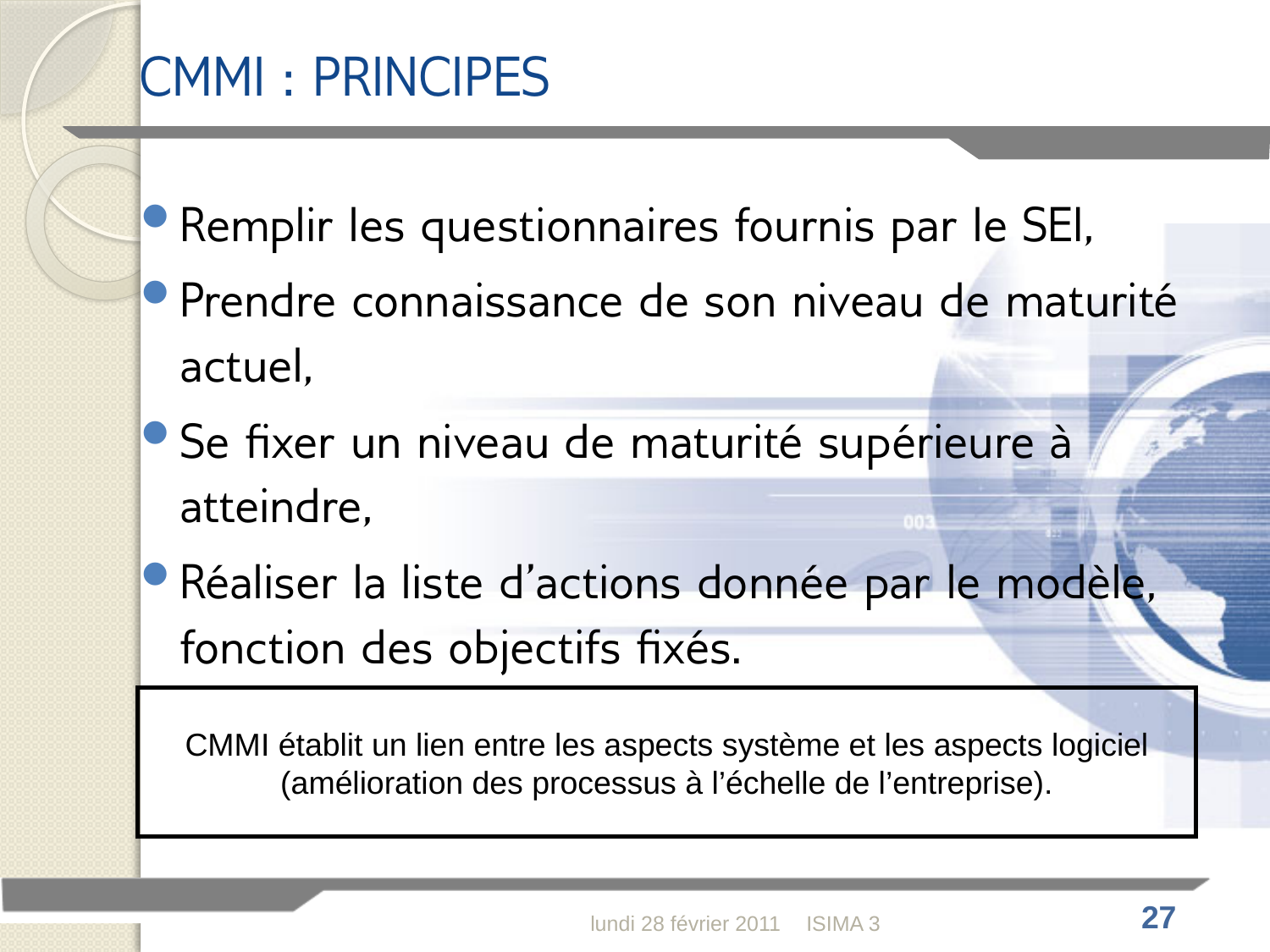

# CMMI : PRINCIPES
Remplir les questionnaires fournis par le SEI,
Prendre connaissance de son niveau de maturité actuel,
Se fixer un niveau de maturité supérieure à atteindre,
Réaliser la liste d’actions donnée par le modèle, fonction des objectifs fixés.
CMMI établit un lien entre les aspects système et les aspects logiciel (amélioration des processus à l’échelle de l’entreprise).
ISIMA 3
lundi 28 février 2011